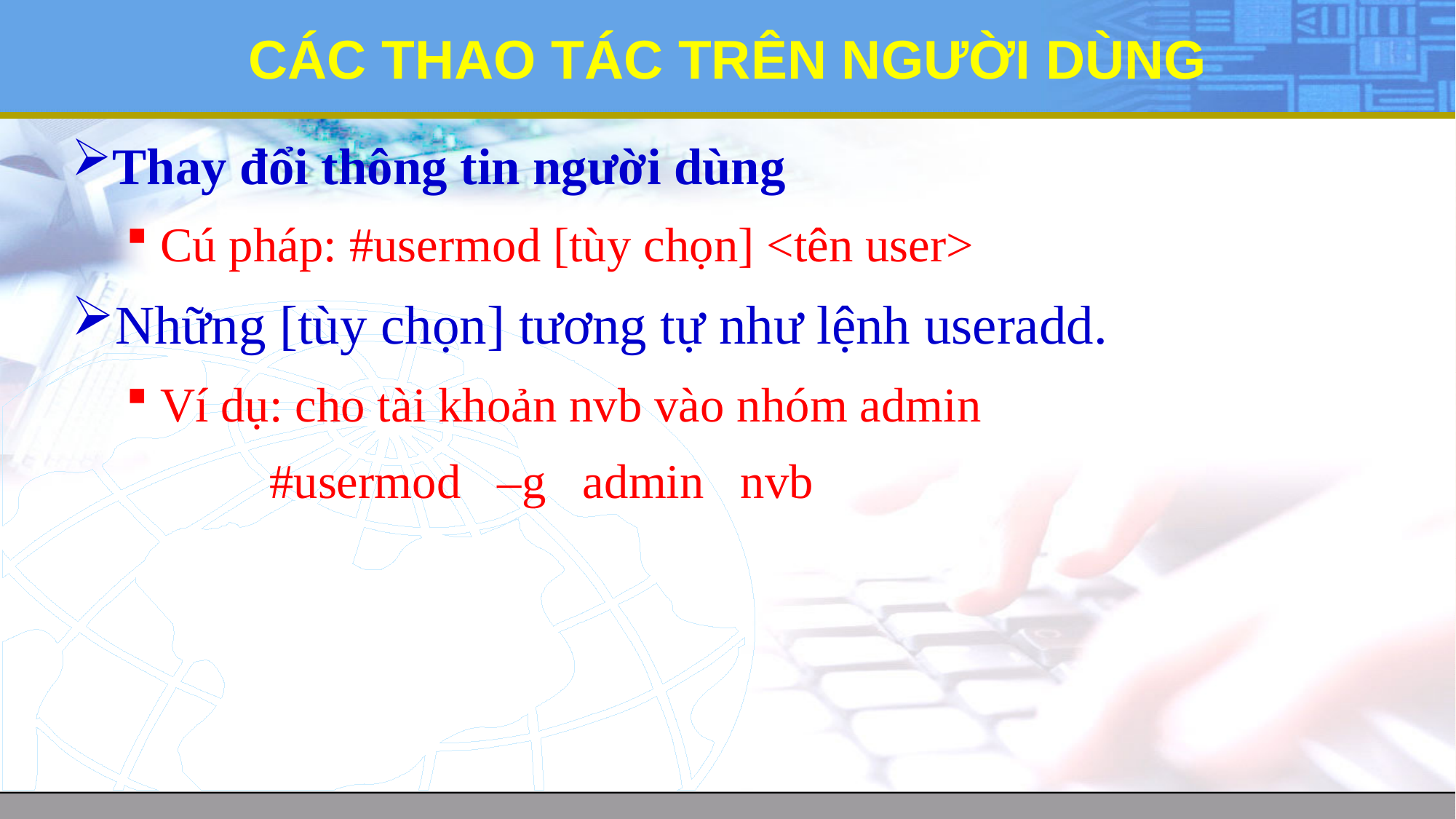

# CÁC THAO TÁC TRÊN NGƯỜI DÙNG
Thay đổi thông tin người dùng
Cú pháp: #usermod [tùy chọn] <tên user>
Những [tùy chọn] tương tự như lệnh useradd.
Ví dụ: cho tài khoản nvb vào nhóm admin
		#usermod   –g   admin   nvb